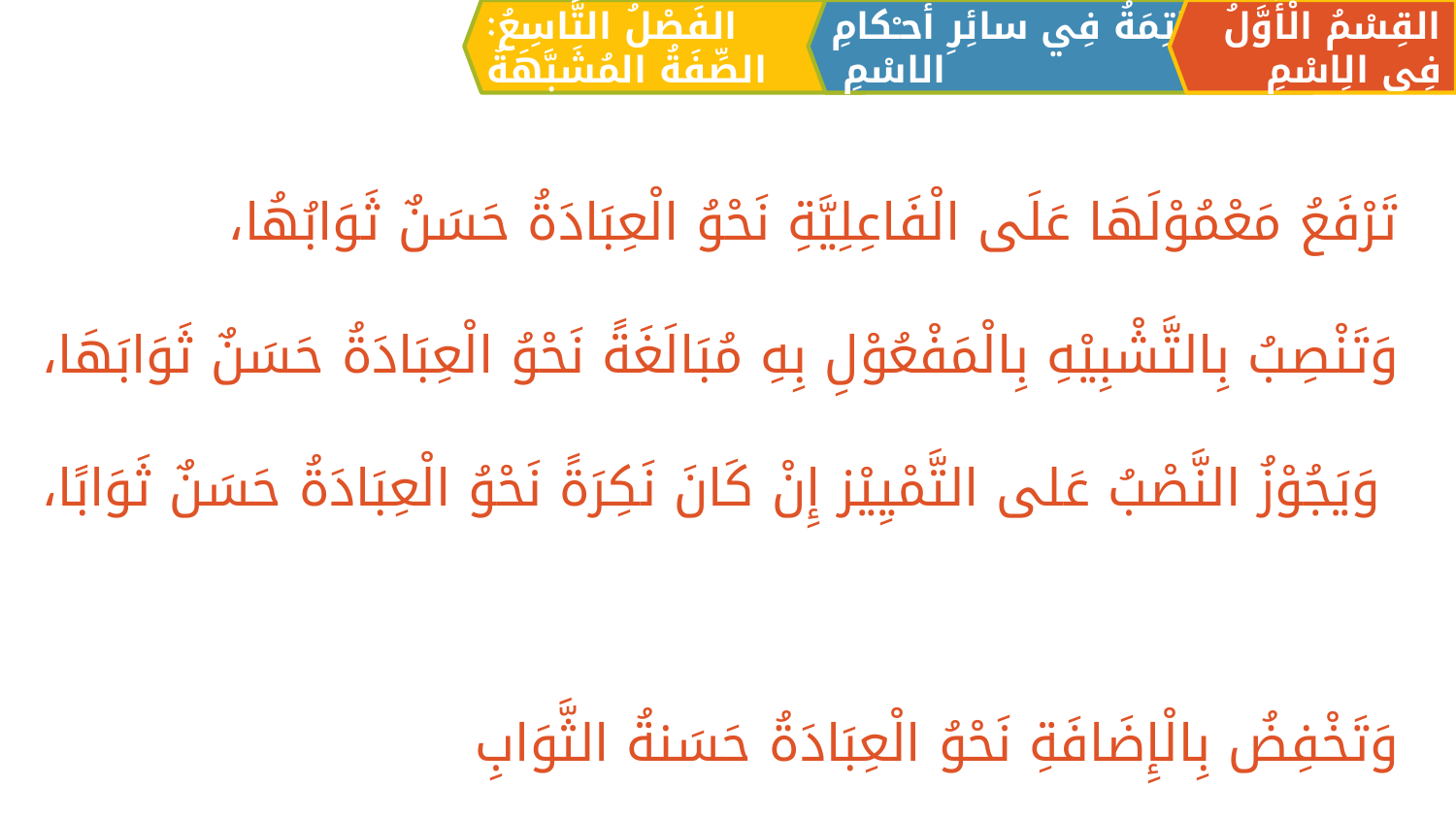

الفَصْلُ التَّاسِعُ: الصِّفَةُ المُشَبَّهَةُ
القِسْمُ الْأَوَّلُ فِي الِاسْمِ
الْخَاتِمَةُ فِي سائِرِ أحـْكامِ الاسْمِ
تَرْفَعُ مَعْمُوْلَهَا عَلَى الْفَاعِلِيَّةِ نَحْوُ الْعِبَادَةُ حَسَنٌ ثَوَابُهُا،
وَتَنْصِبُ بِالتَّشْبِيْهِ بِالْمَفْعُوْلِ بِهِ مُبَالَغَةً نَحْوُ الْعِبَادَةُ حَسَنٌ ثَوَابَهَا،
 وَيَجُوْزُ النَّصْبُ عَلى التَّمْيِيْز إِنْ كَانَ نَكِرَةً نَحْوُ الْعِبَادَةُ حَسَنٌ ثَوَابًا،
وَتَخْفِضُ بِالْإِضَافَةِ نَحْوُ الْعِبَادَةُ حَسَنةُ الثَّوَابِ